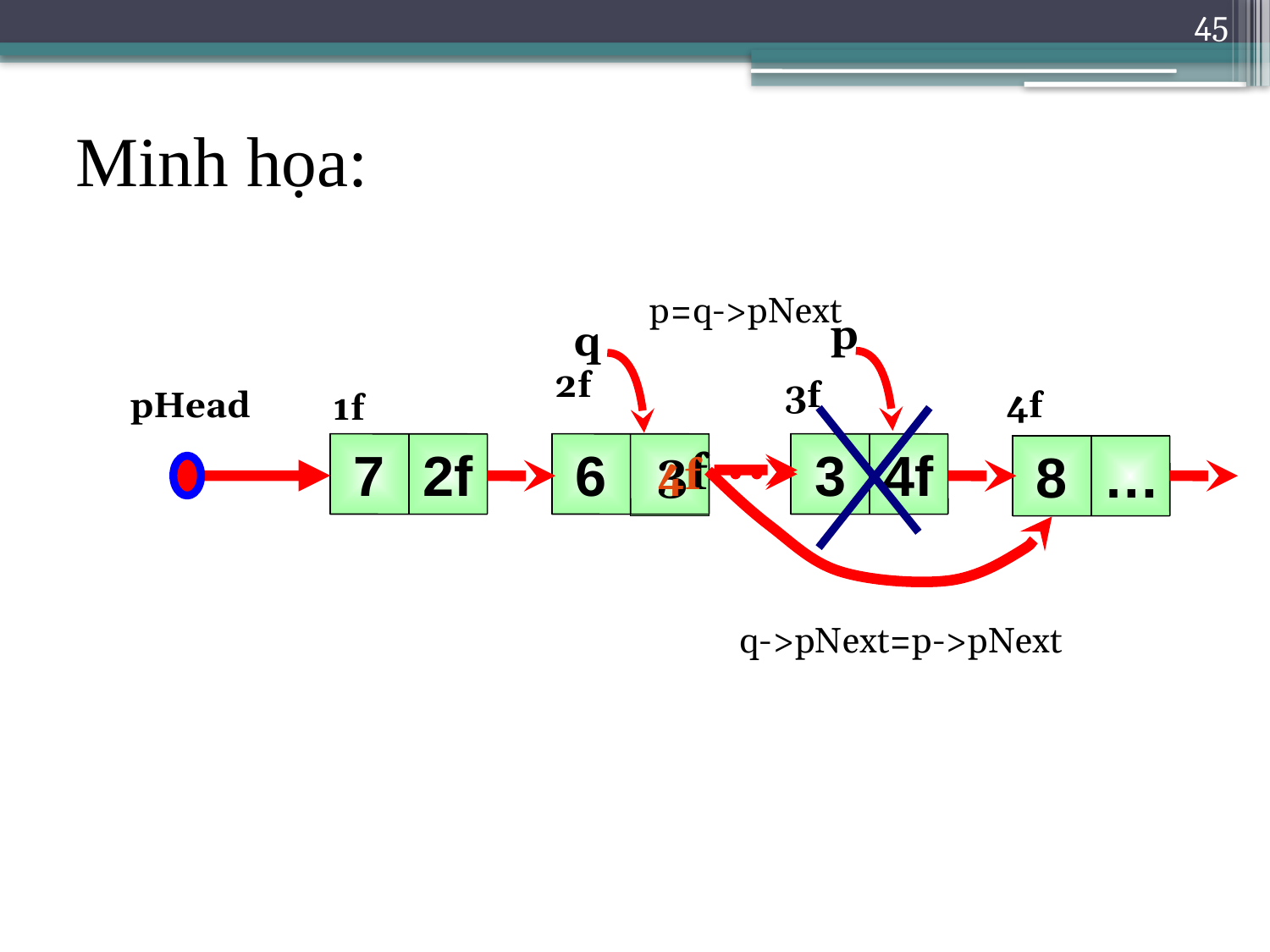

45
# Minh họa:
p=q->pNext
p

q

2f
3f
pHead
4f
1f

3f
7

2f

6

3

4f

8

…

4f

q->pNext=p->pNext